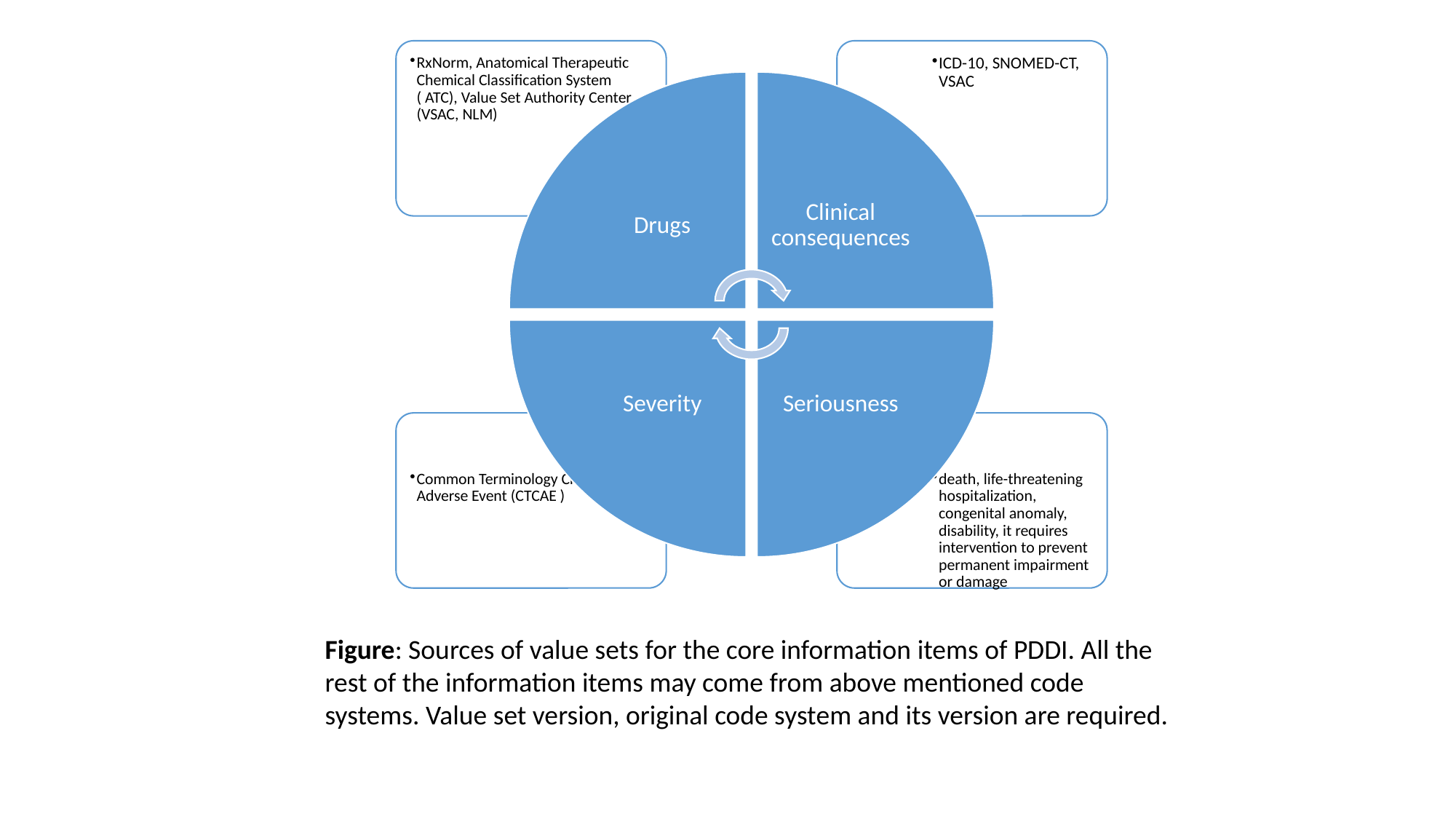

death, life-threatening hospitalization, congenital anomaly, disability, it requires intervention to prevent permanent impairment or damage
Common Terminology Criteria for Adverse Event (CTCAE )
ICD-10, SNOMED-CT, VSAC
RxNorm, Anatomical Therapeutic Chemical Classification System ( ATC), Value Set Authority Center (VSAC, NLM)
Drugs
Clinical consequences
Seriousness
Severity
Figure: Sources of value sets for the core information items of PDDI. All the rest of the information items may come from above mentioned code systems. Value set version, original code system and its version are required.